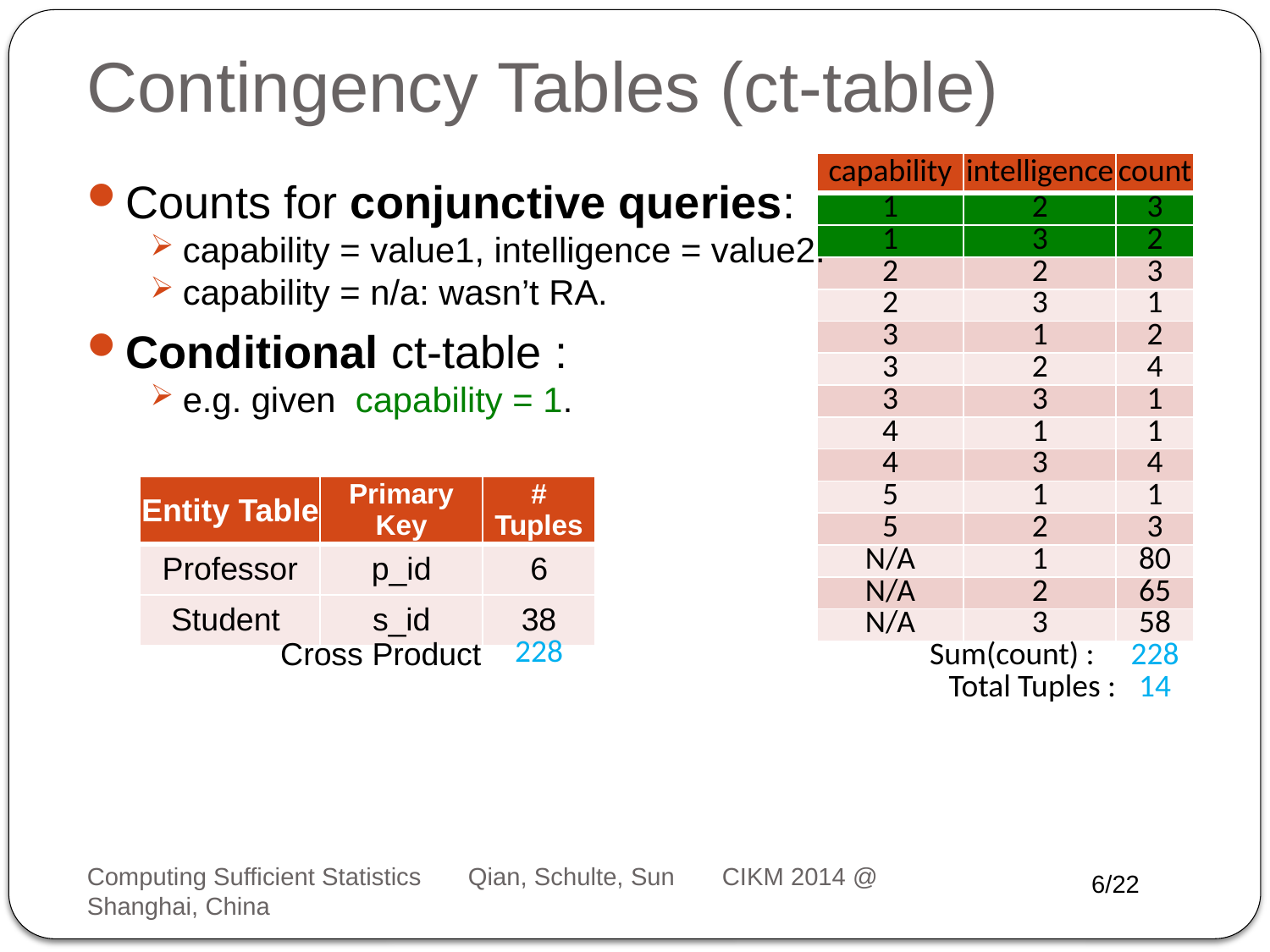

# Contingency Tables (ct-table)
| capability | intelligence | count |
| --- | --- | --- |
| 1 | 2 | 3 |
| 1 | 3 | 2 |
| 2 | 2 | 3 |
| 2 | 3 | 1 |
| 3 | 1 | 2 |
| 3 | 2 | 4 |
| 3 | 3 | 1 |
| 4 | 1 | 1 |
| 4 | 3 | 4 |
| 5 | 1 | 1 |
| 5 | 2 | 3 |
| N/A | 1 | 80 |
| N/A | 2 | 65 |
| N/A | 3 | 58 |
| Sum(count) : |  | 228 |
| Total Tuples : |  | 14 |
Counts for conjunctive queries:
capability = value1, intelligence = value2.
capability = n/a: wasn’t RA.
Conditional ct-table :
e.g. given  capability = 1.
| Entity Table | Primary Key | # Tuples |
| --- | --- | --- |
| Professor | p\_id | 6 |
| Student | s\_id | 38 |
| Cross Product | 228 |
| --- | --- |
Computing Sufficient Statistics	Qian, Schulte, Sun	CIKM 2014 @ Shanghai, China